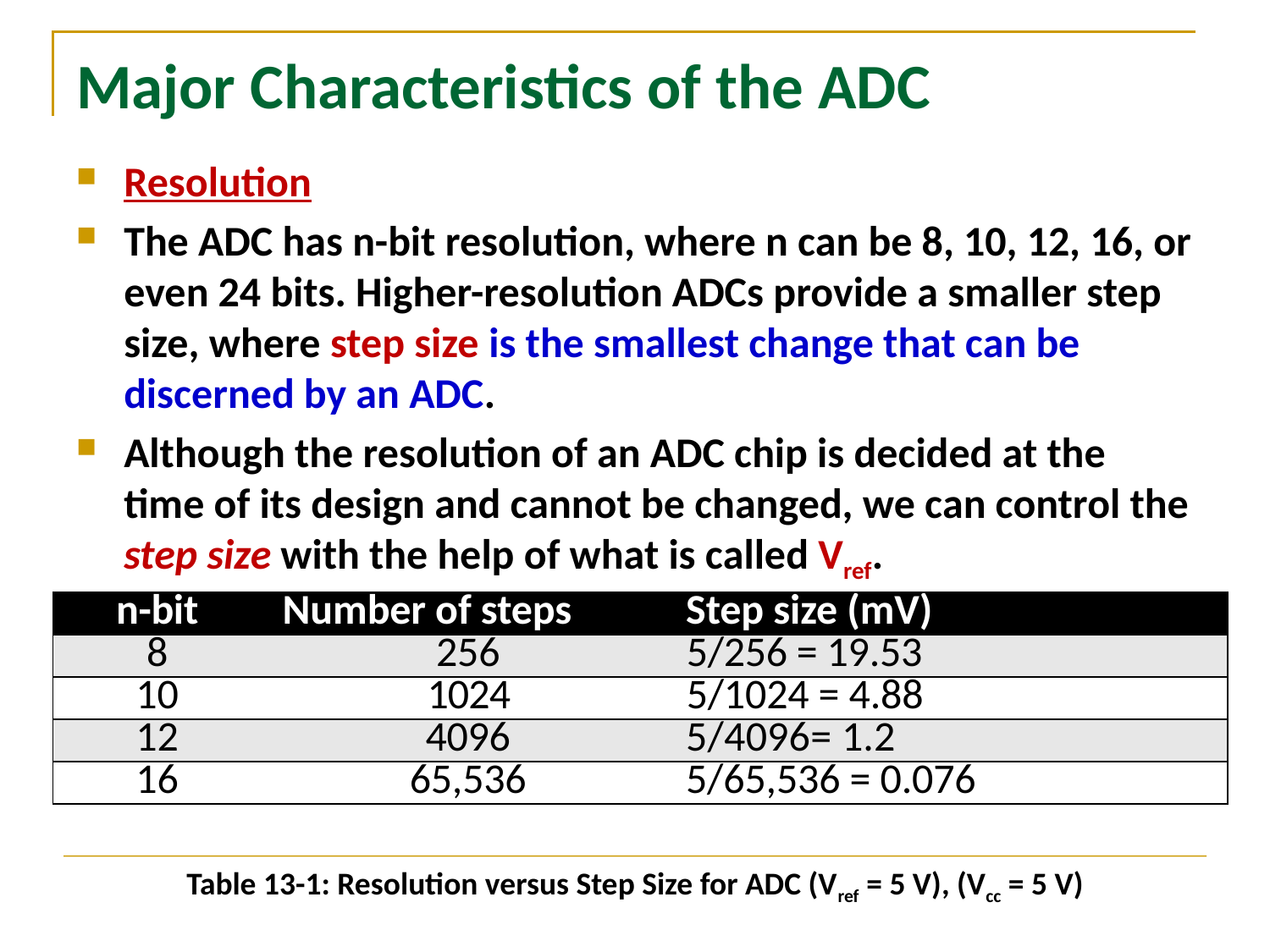

# Major Characteristics of the ADC
Resolution
The ADC has n-bit resolution, where n can be 8, 10, 12, 16, or even 24 bits. Higher-resolution ADCs provide a smaller step size, where step size is the smallest change that can be discerned by an ADC.
Although the resolution of an ADC chip is decided at the time of its design and cannot be changed, we can control the step size with the help of what is called Vref.
| n-bit | Number of steps | Step size (mV) |
| --- | --- | --- |
| 8 | 256 | 5/256 = 19.53 |
| 10 | 1024 | 5/1024 = 4.88 |
| 12 | 4096 | 5/4096= 1.2 |
| 16 | 65,536 | 5/65,536 = 0.076 |
Table 13-1: Resolution versus Step Size for ADC (Vref = 5 V), (Vcc = 5 V)